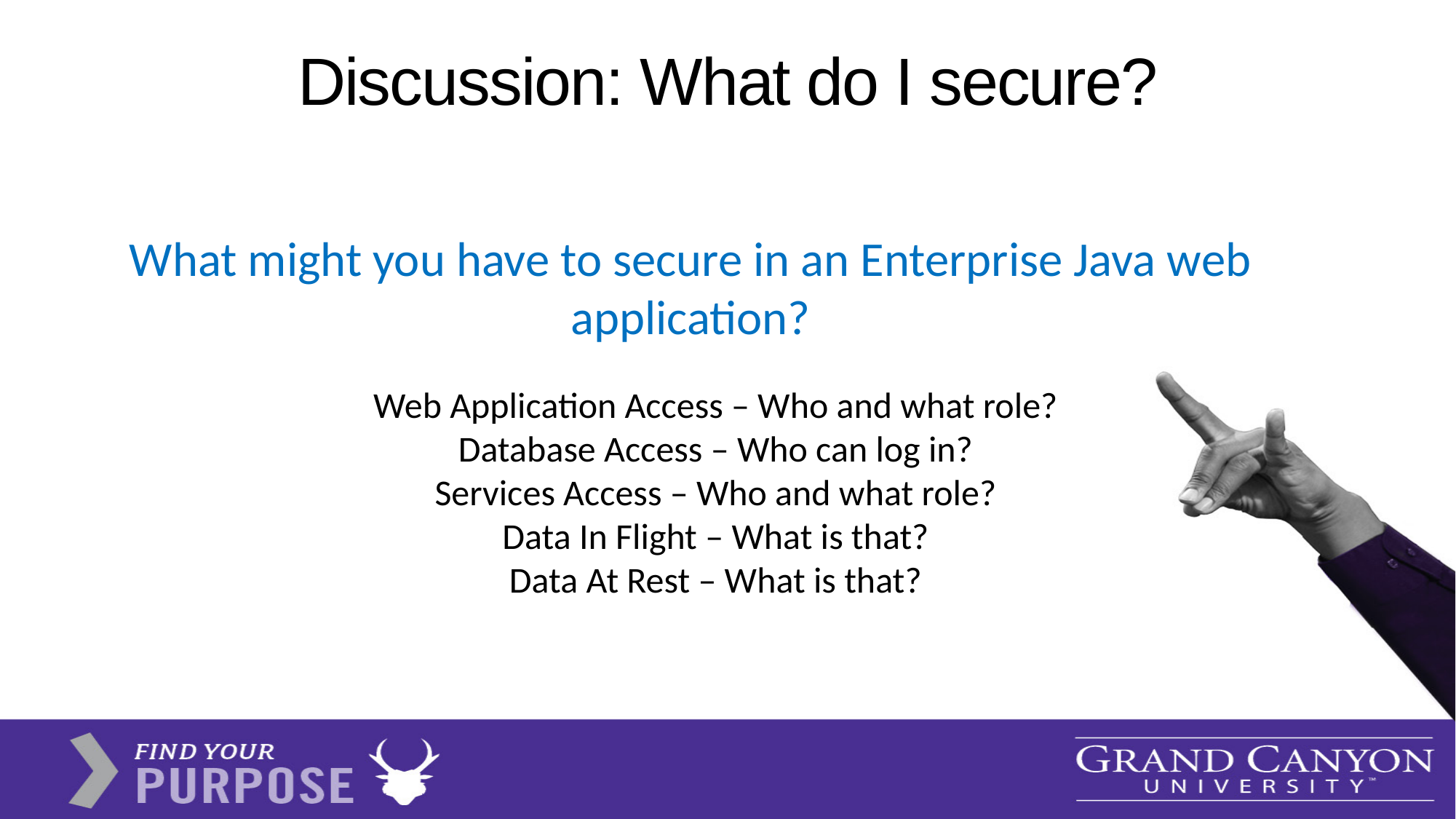

# Discussion: What do I secure?
What might you have to secure in an Enterprise Java web application?
Web Application Access – Who and what role?
Database Access – Who can log in?
Services Access – Who and what role?
Data In Flight – What is that?
Data At Rest – What is that?